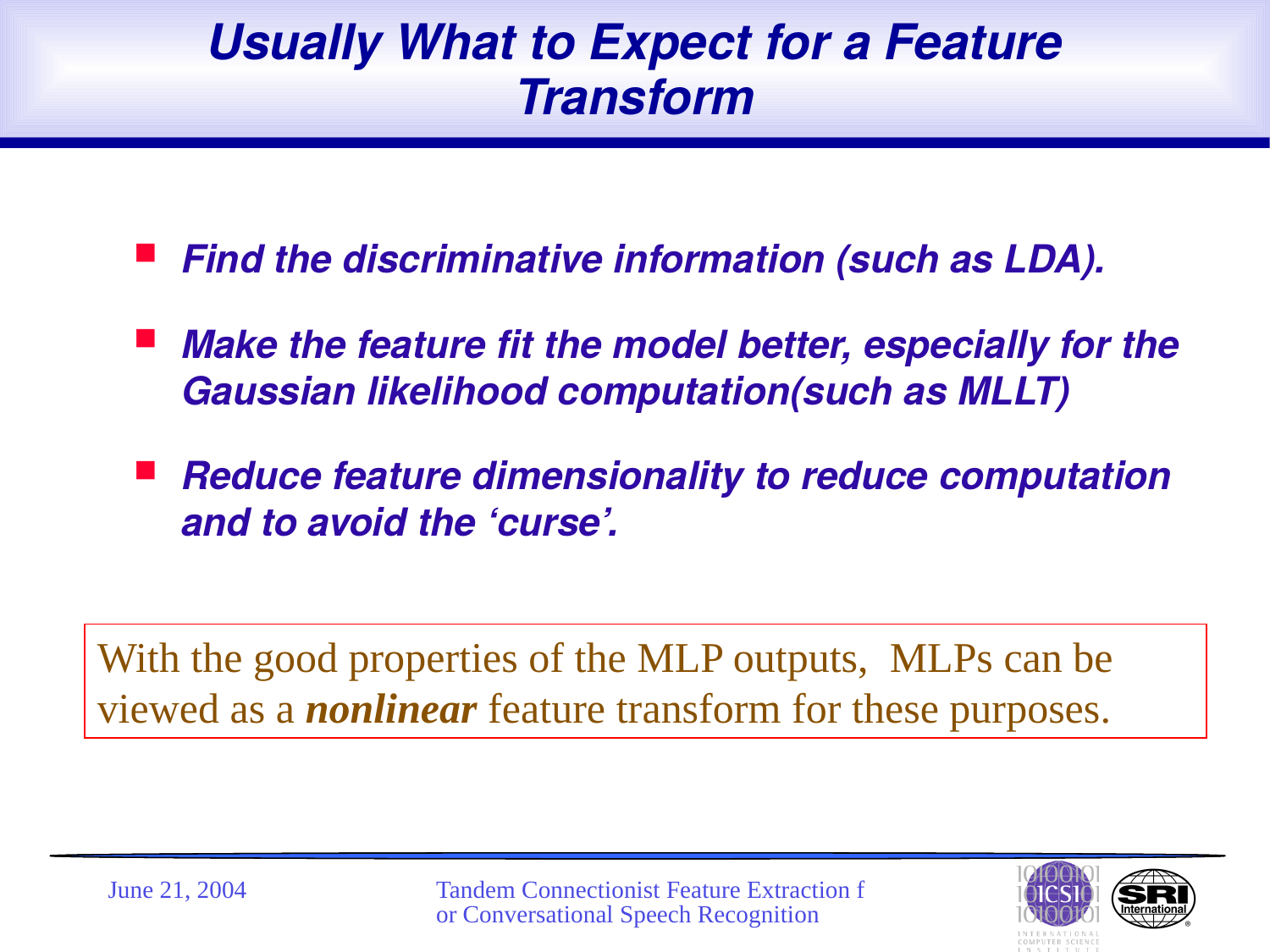

# Usually What to Expect for a Feature Transform
Find the discriminative information (such as LDA).
Make the feature fit the model better, especially for the Gaussian likelihood computation(such as MLLT)
Reduce feature dimensionality to reduce computation and to avoid the ‘curse’.
With the good properties of the MLP outputs,  MLPs can be viewed as a nonlinear feature transform for these purposes.
June 21, 2004
Tandem Connectionist Feature Extraction for Conversational Speech Recognition